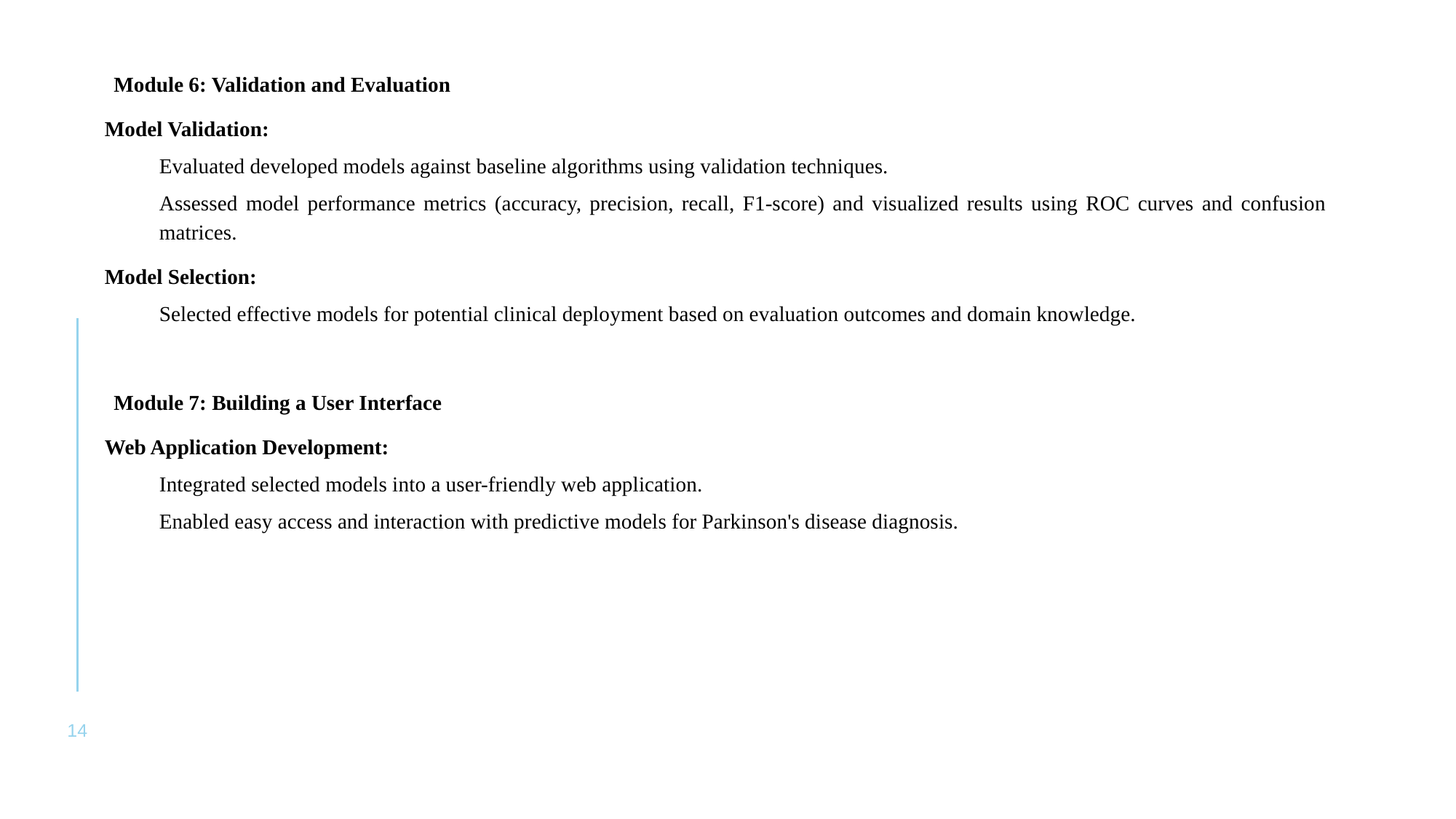

Module 6: Validation and Evaluation
Model Validation:
Evaluated developed models against baseline algorithms using validation techniques.
Assessed model performance metrics (accuracy, precision, recall, F1-score) and visualized results using ROC curves and confusion matrices.
Model Selection:
Selected effective models for potential clinical deployment based on evaluation outcomes and domain knowledge.

Module 7: Building a User Interface
Web Application Development:
Integrated selected models into a user-friendly web application.
Enabled easy access and interaction with predictive models for Parkinson's disease diagnosis.
14